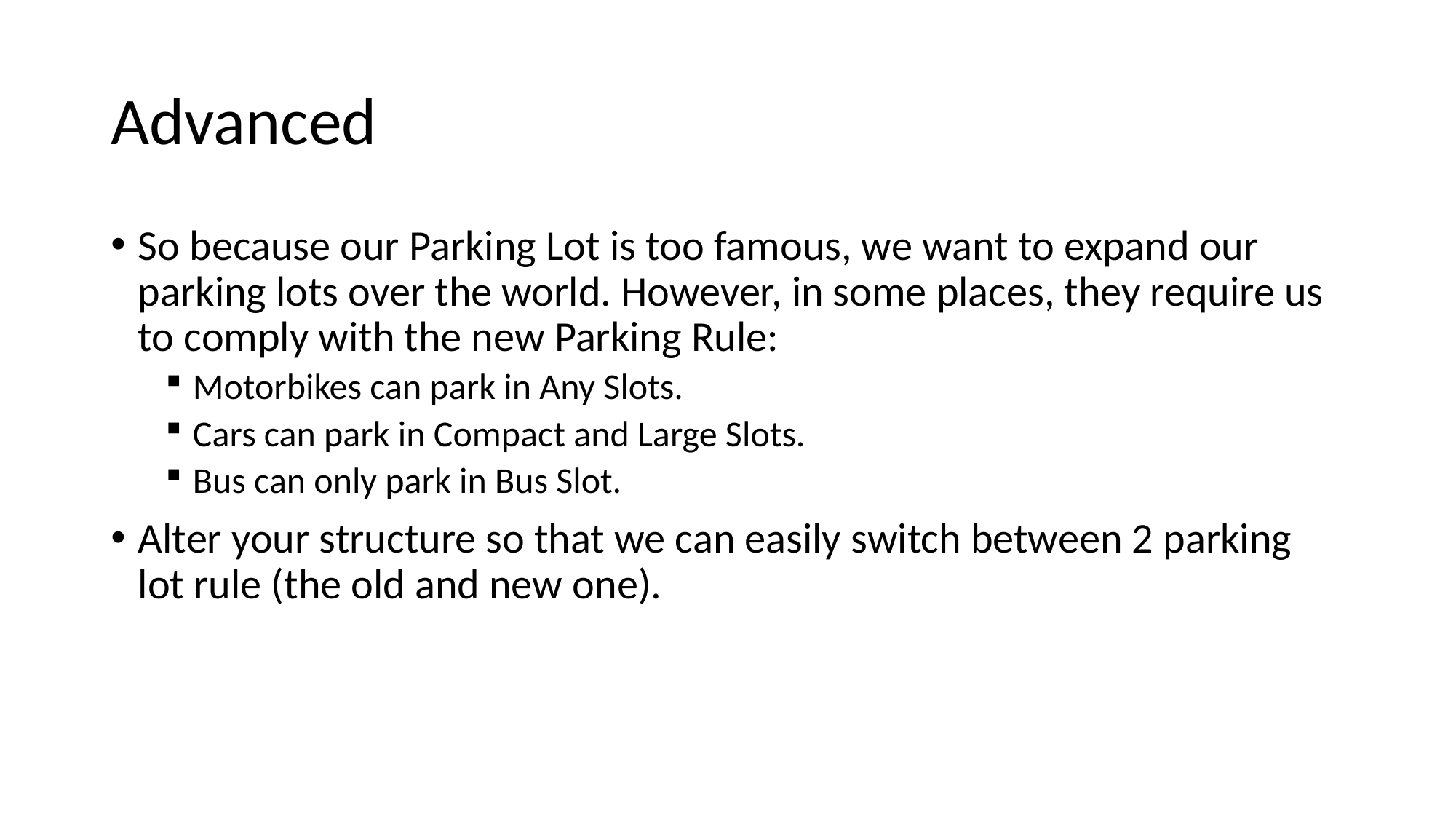

# Advanced
So because our Parking Lot is too famous, we want to expand our parking lots over the world. However, in some places, they require us to comply with the new Parking Rule:
Motorbikes can park in Any Slots.
Cars can park in Compact and Large Slots.
Bus can only park in Bus Slot.
Alter your structure so that we can easily switch between 2 parking lot rule (the old and new one).